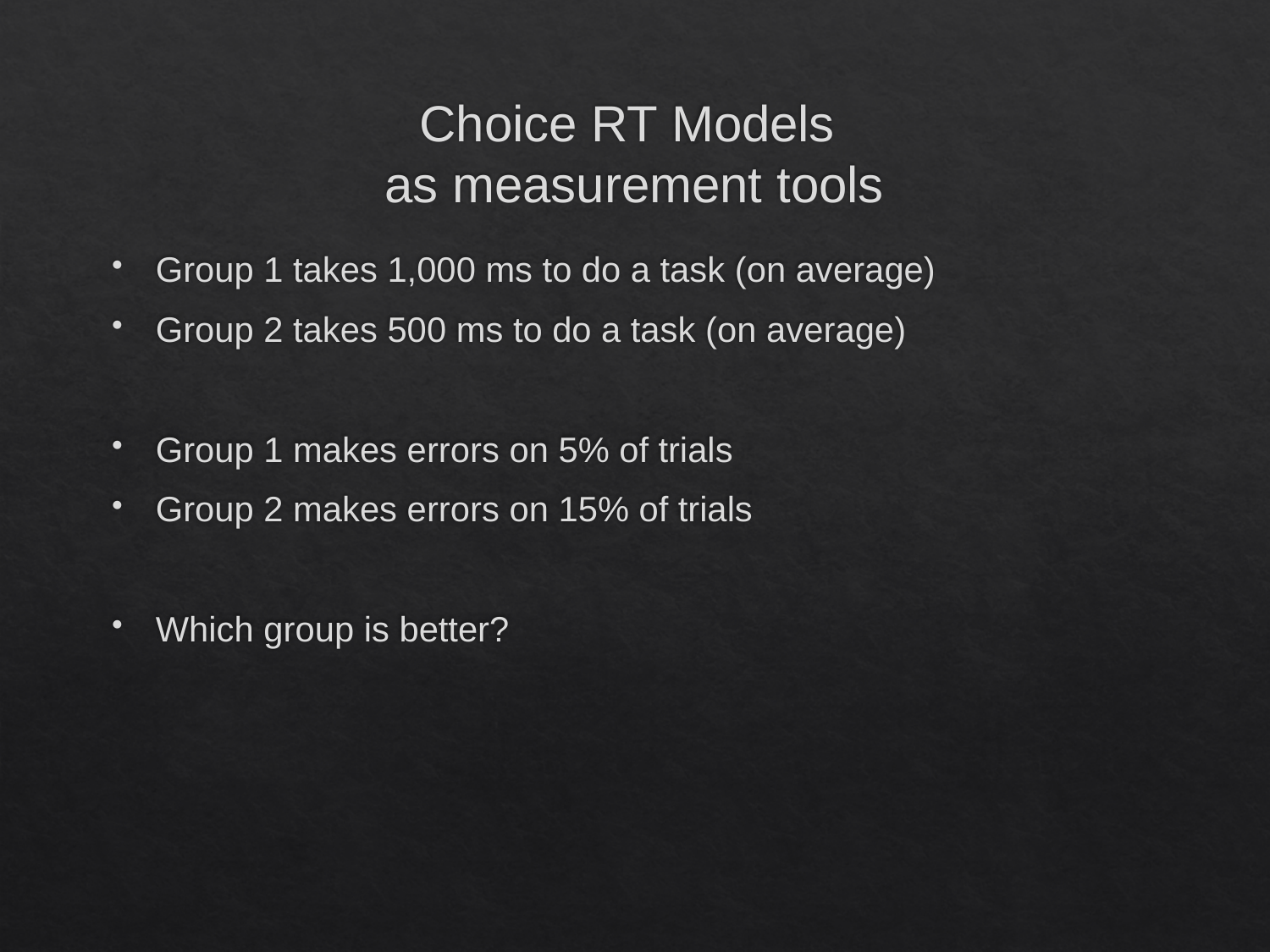

# Choice RT Models as measurement tools
Group 1 takes 1,000 ms to do a task (on average)
Group 2 takes 500 ms to do a task (on average)

Group 1 makes errors on 5% of trials
Group 2 makes errors on 15% of trials

Which group is better?